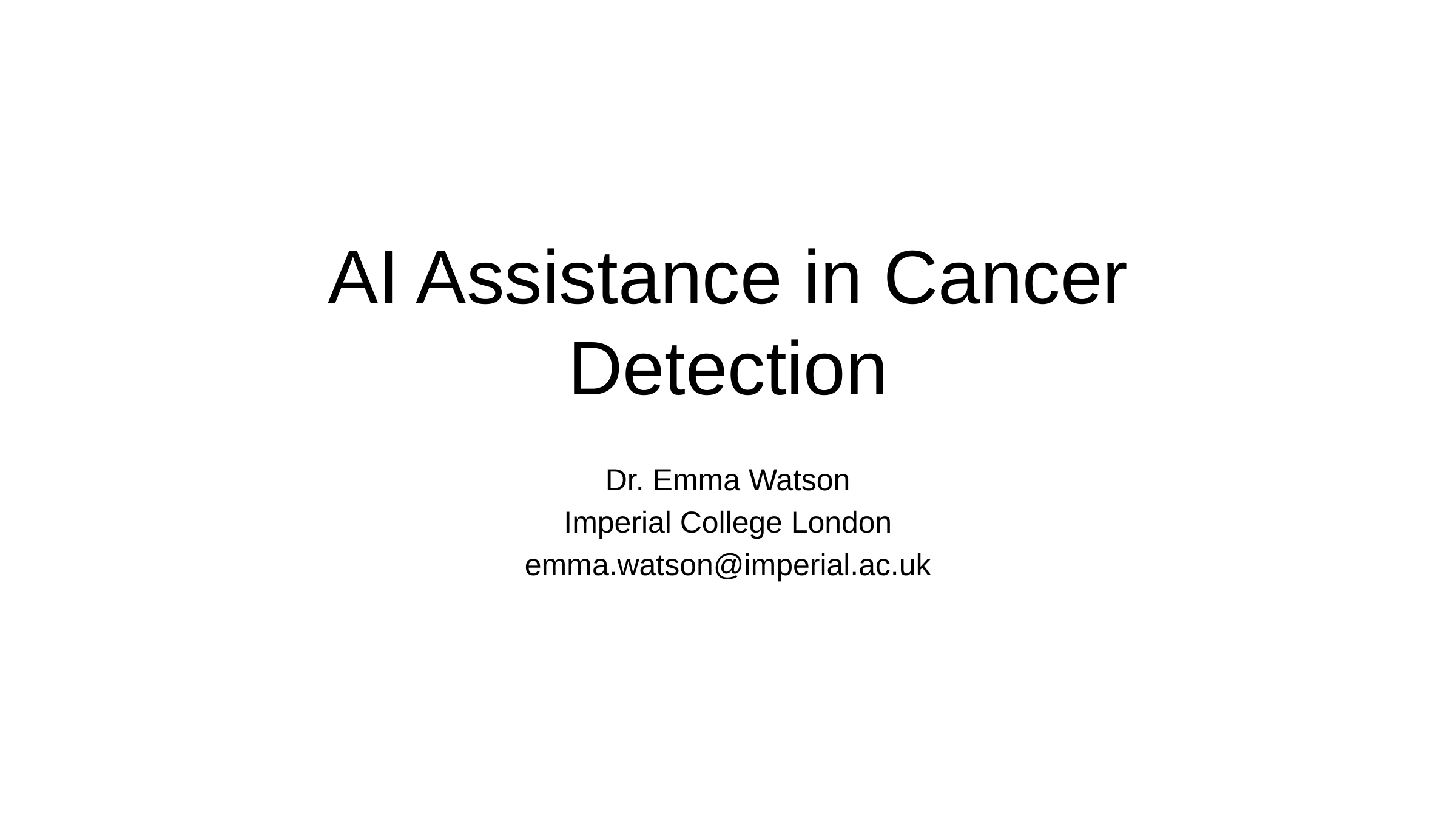

# AI Assistance in Cancer Detection
Dr. Emma Watson
Imperial College London
emma.watson@imperial.ac.uk